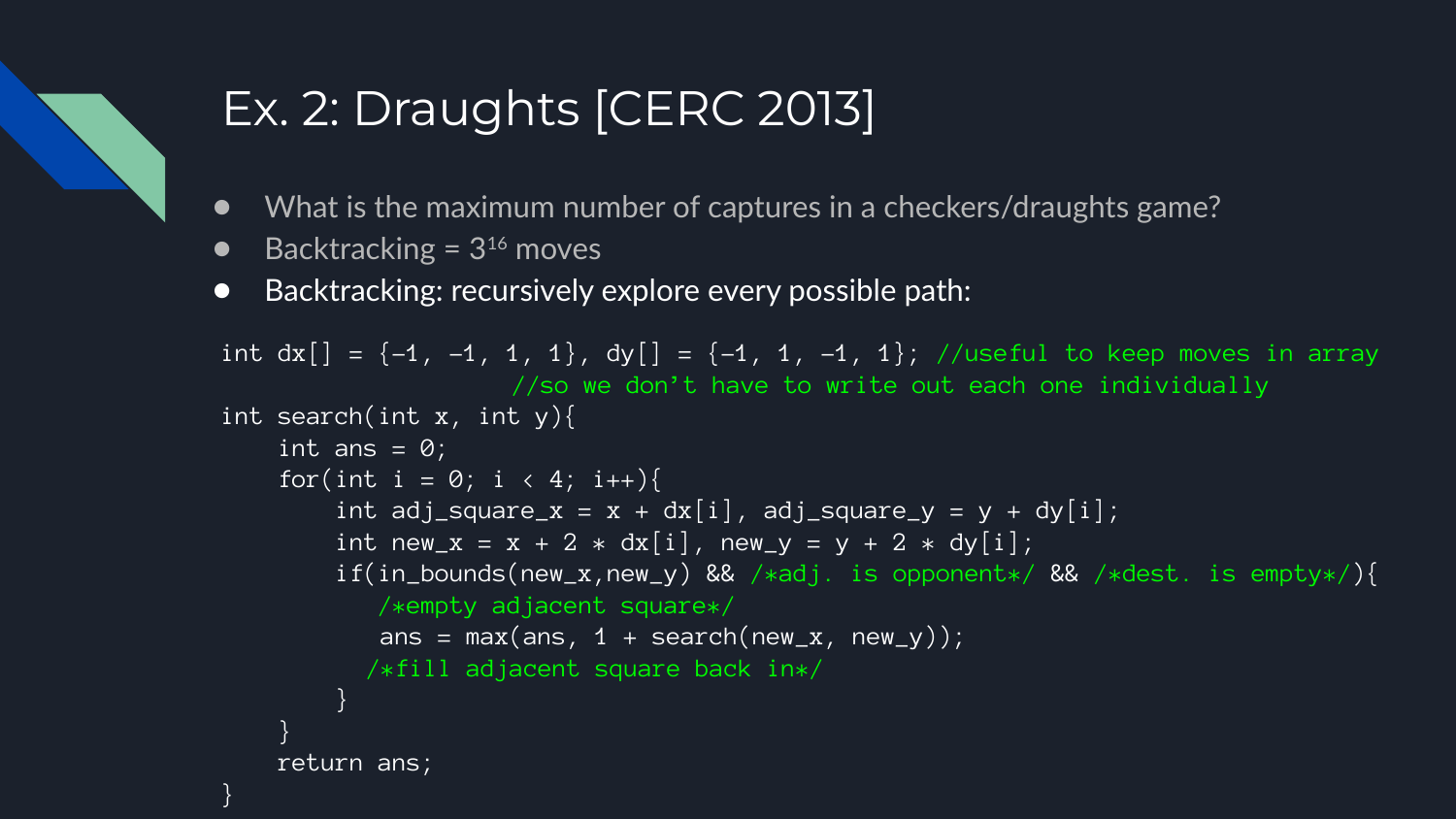

# Ex. 2: Draughts [CERC 2013]
What is the maximum number of captures in a checkers/draughts game?
Backtracking = 316 moves
Backtracking: recursively explore every possible path:

int dx[] = {-1, -1, 1, 1}, dy[] = {-1, 1, -1, 1}; //useful to keep moves in array
//so we don’t have to write out each one individually
int search(int x, int y){
    int ans = 0;
    for(int i = 0; i < 4; i++){
        int adj_square_x = x + dx[i], adj_square_y = y + dy[i];
        int new_x = x + 2 * dx[i], new_y = y + 2 * dy[i];
        if(in_bounds(new_x,new_y) && /*adj. is opponent*/ && /*dest. is empty*/){
           /*empty adjacent square*/
 ans = max(ans, 1 + search(new_x, new_y));
/*fill adjacent square back in*/
        }
    }
    return ans;
}